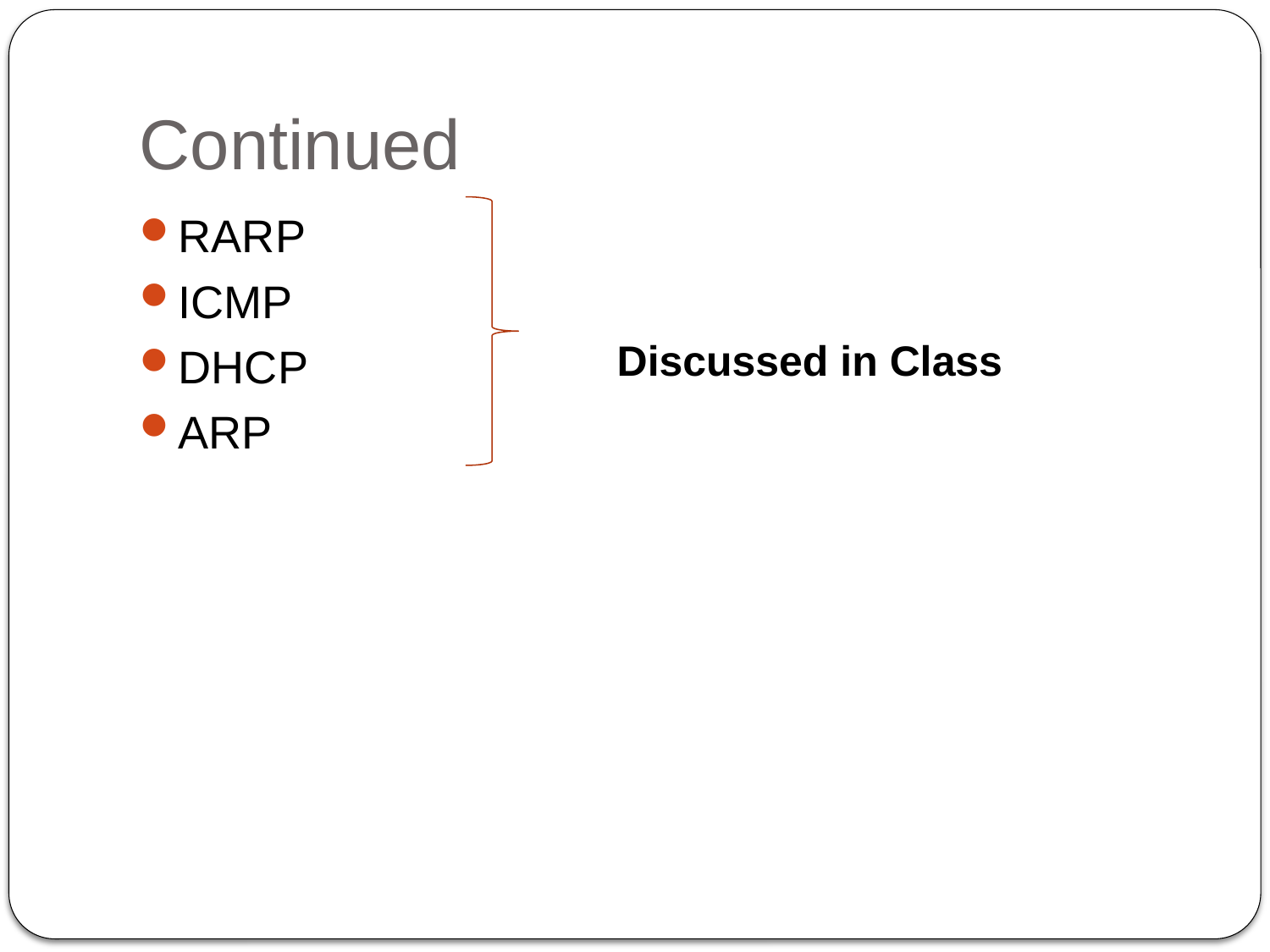

# Continued

RARP
ICMP
DHCP
ARP

 Discussed in Class